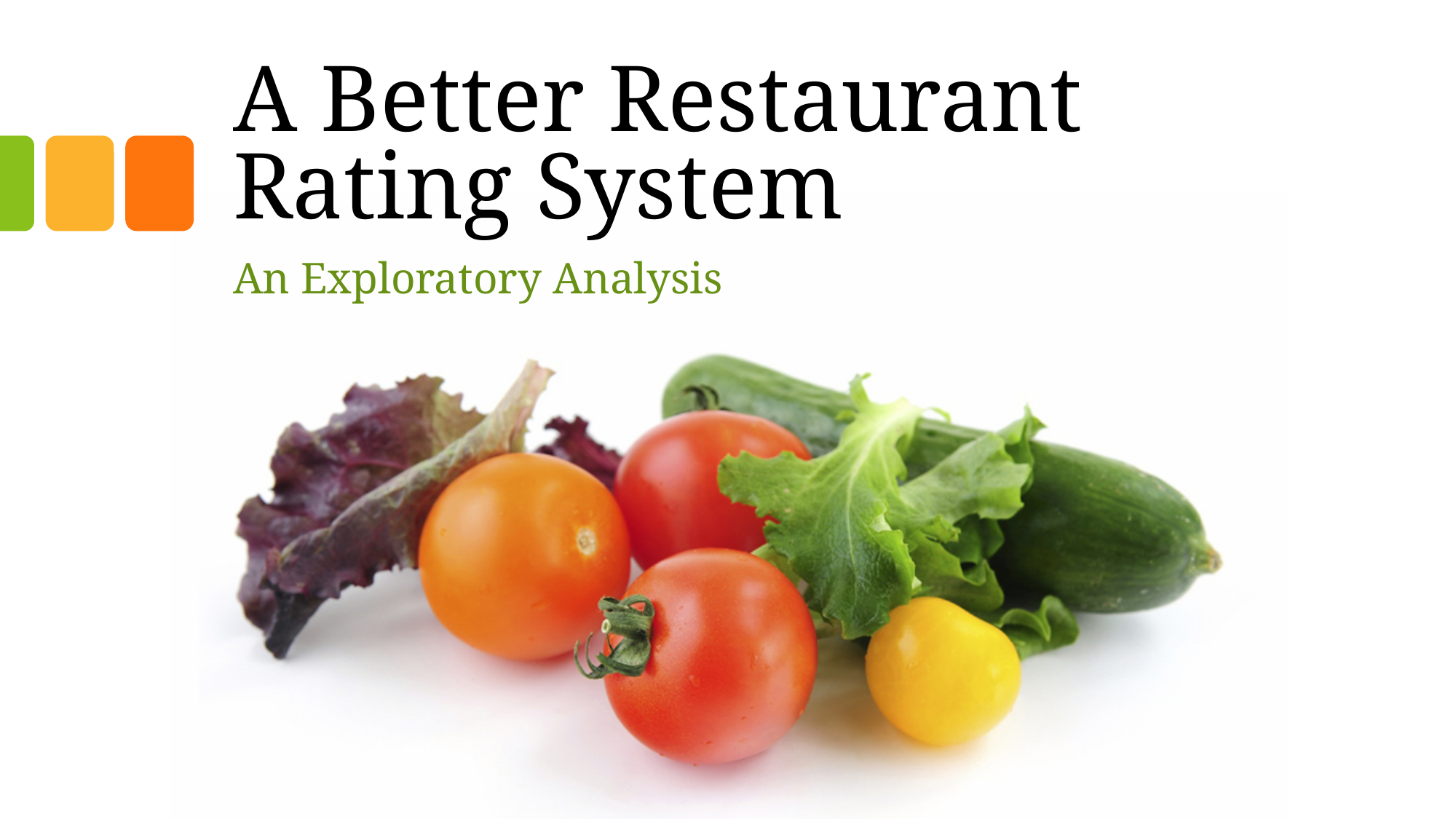

# A Better Restaurant Rating System
An Exploratory Analysis